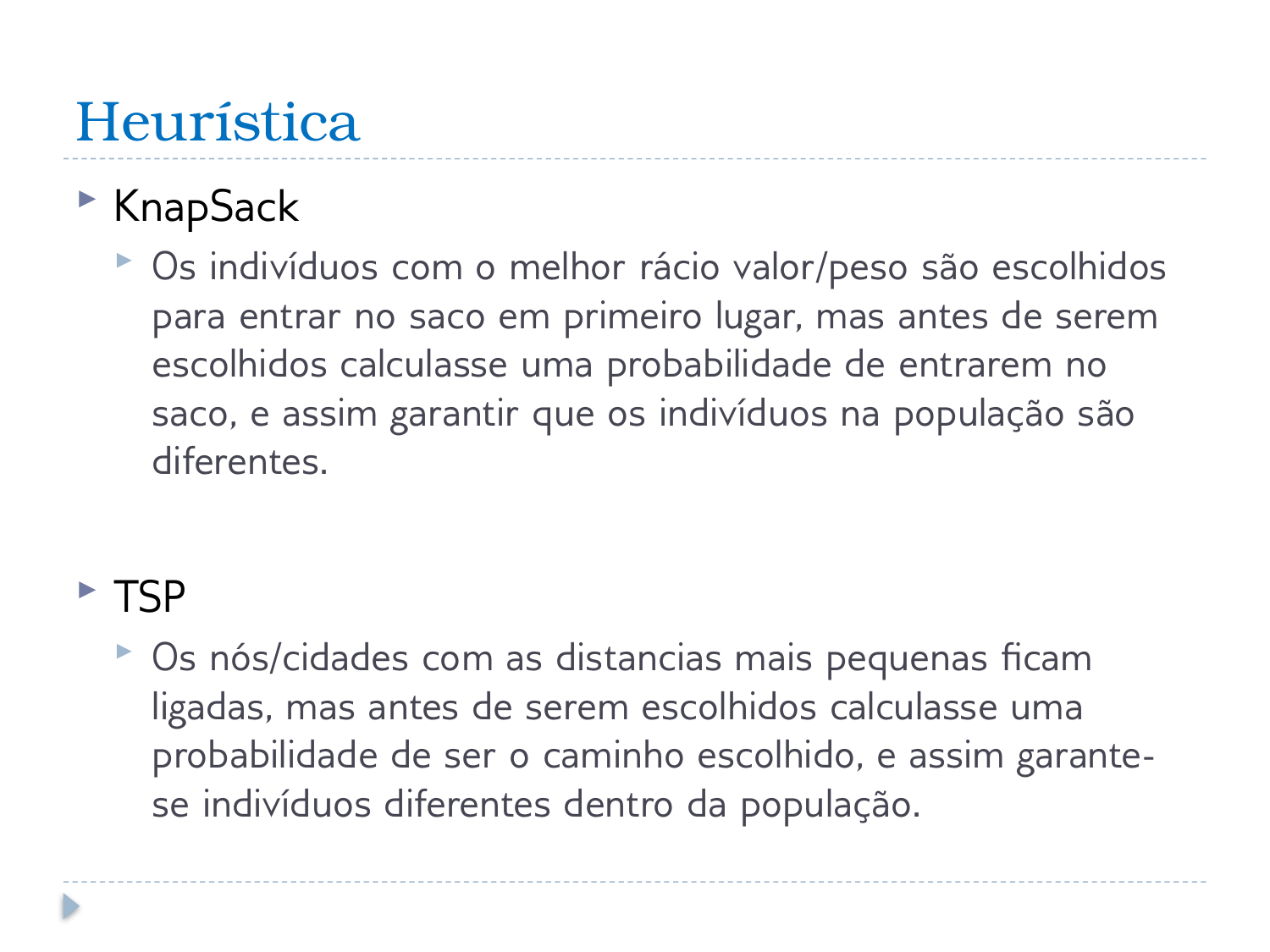

# Heurística
KnapSack
Os indivíduos com o melhor rácio valor/peso são escolhidos para entrar no saco em primeiro lugar, mas antes de serem escolhidos calculasse uma probabilidade de entrarem no saco, e assim garantir que os indivíduos na população são diferentes.

TSP
Os nós/cidades com as distancias mais pequenas ficam ligadas, mas antes de serem escolhidos calculasse uma probabilidade de ser o caminho escolhido, e assim garante-se indivíduos diferentes dentro da população.